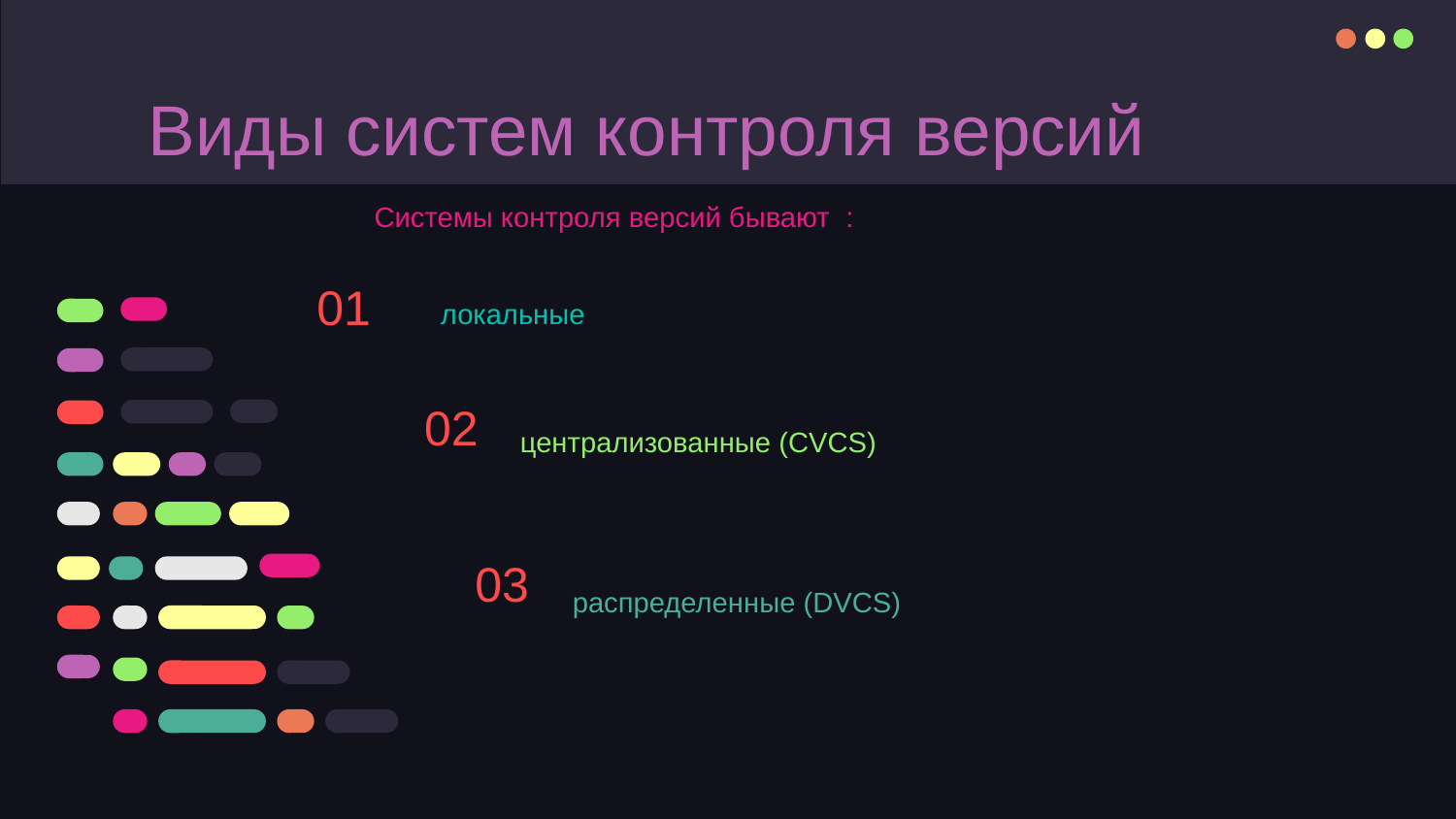

# Виды систем контроля версий
Системы контроля версий бывают  :
локальные
01

02
централизованные (CVCS)
03
распределенные (DVCS)